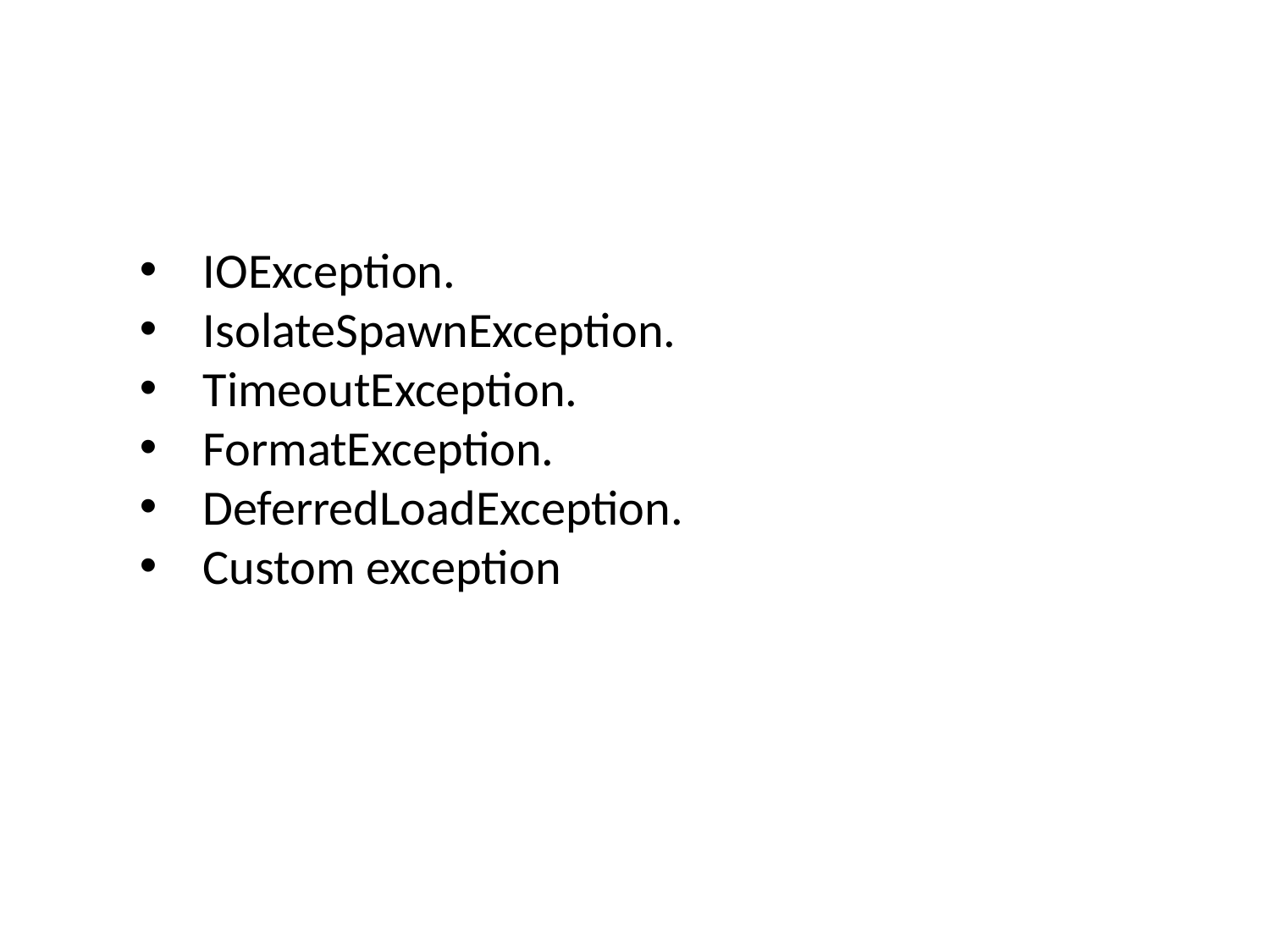

IOException.
IsolateSpawnException.
TimeoutException.
FormatException.
DeferredLoadException.
Custom exception